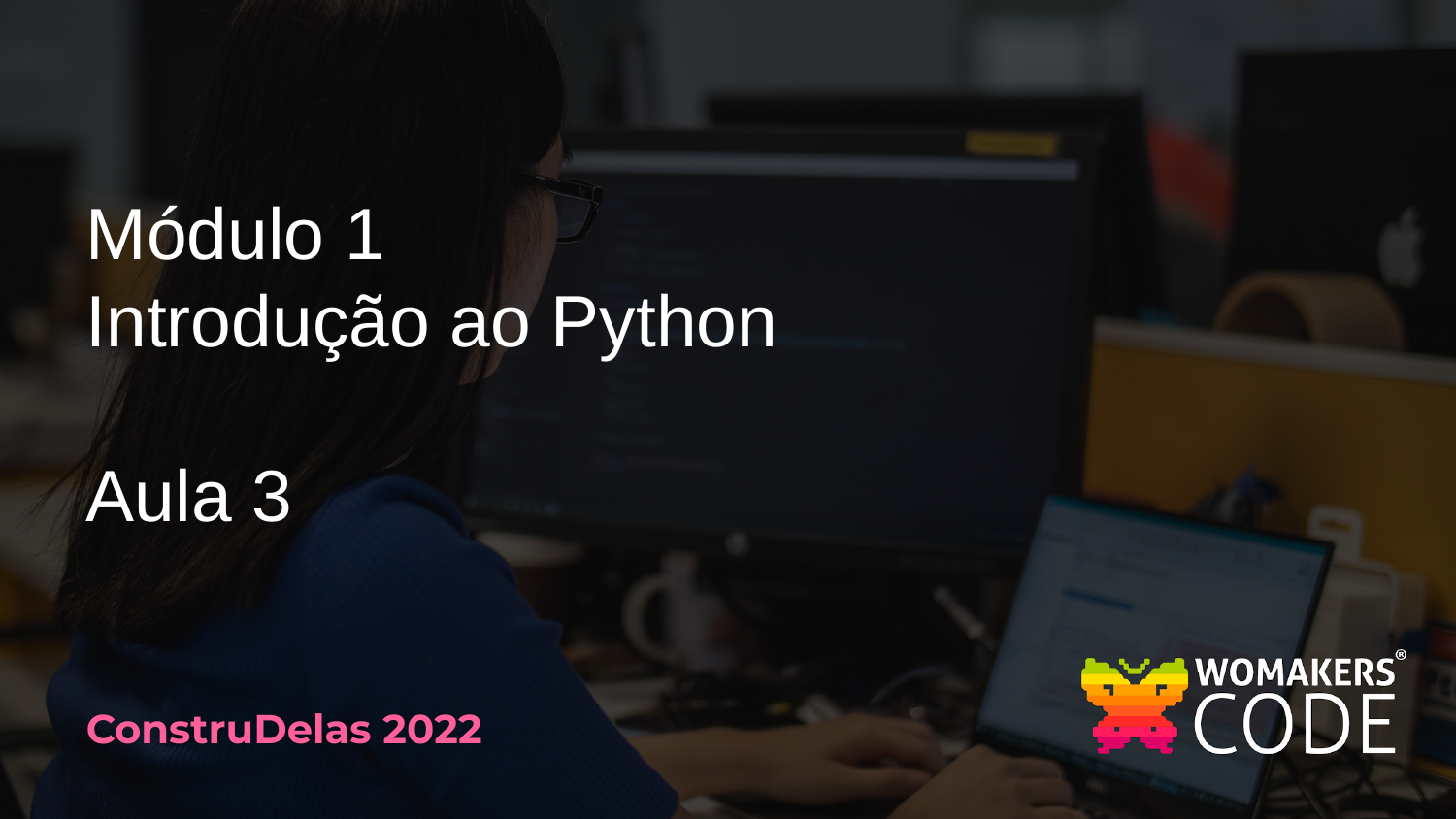

Módulo 1
Introdução ao Python

Aula 3
ConstruDelas 2022